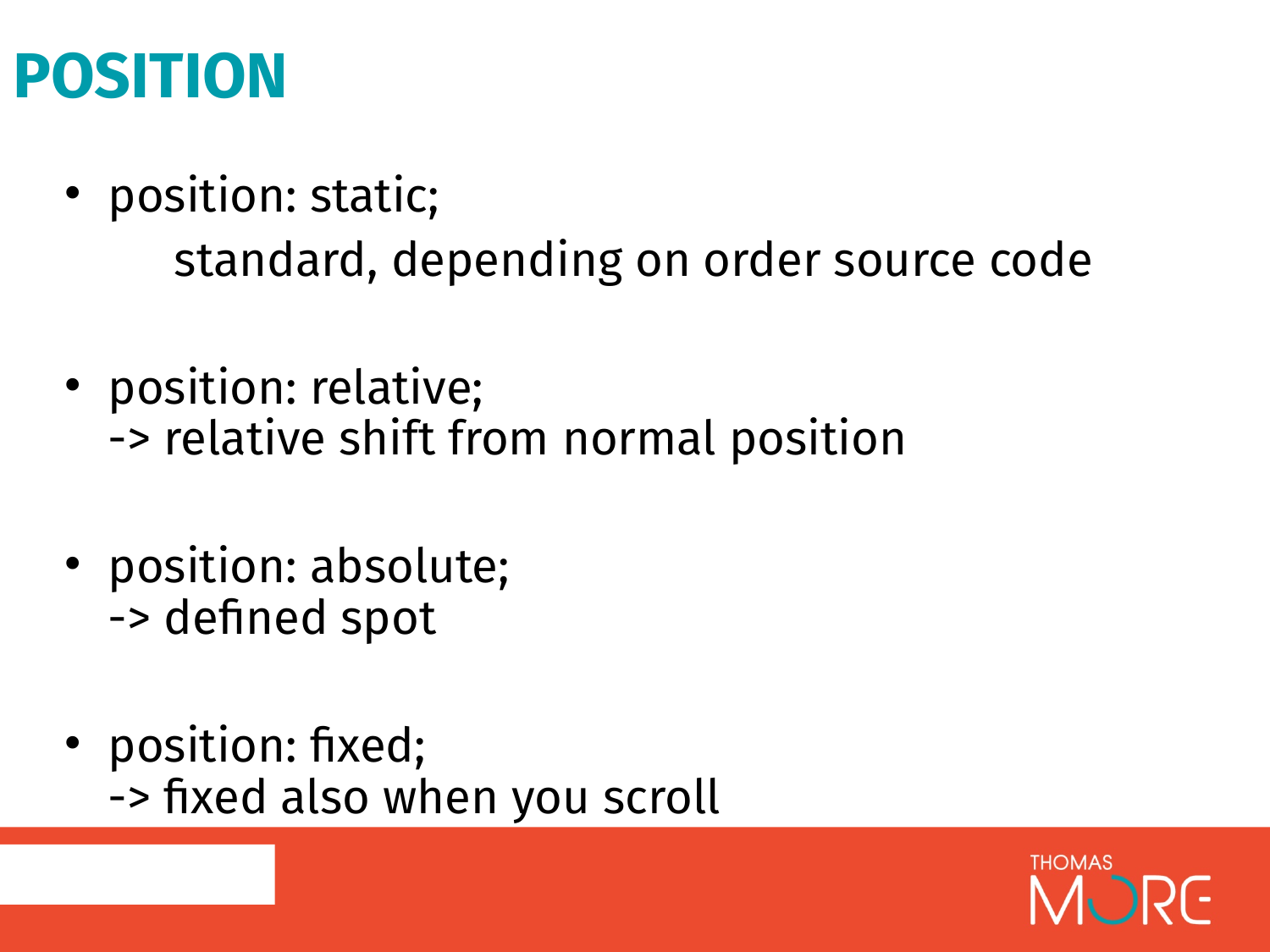

# position
position: static;
	standard, depending on order source code

position: relative;
	-> relative shift from normal position

position: absolute;
	-> defined spot

position: fixed;
	-> fixed also when you scroll